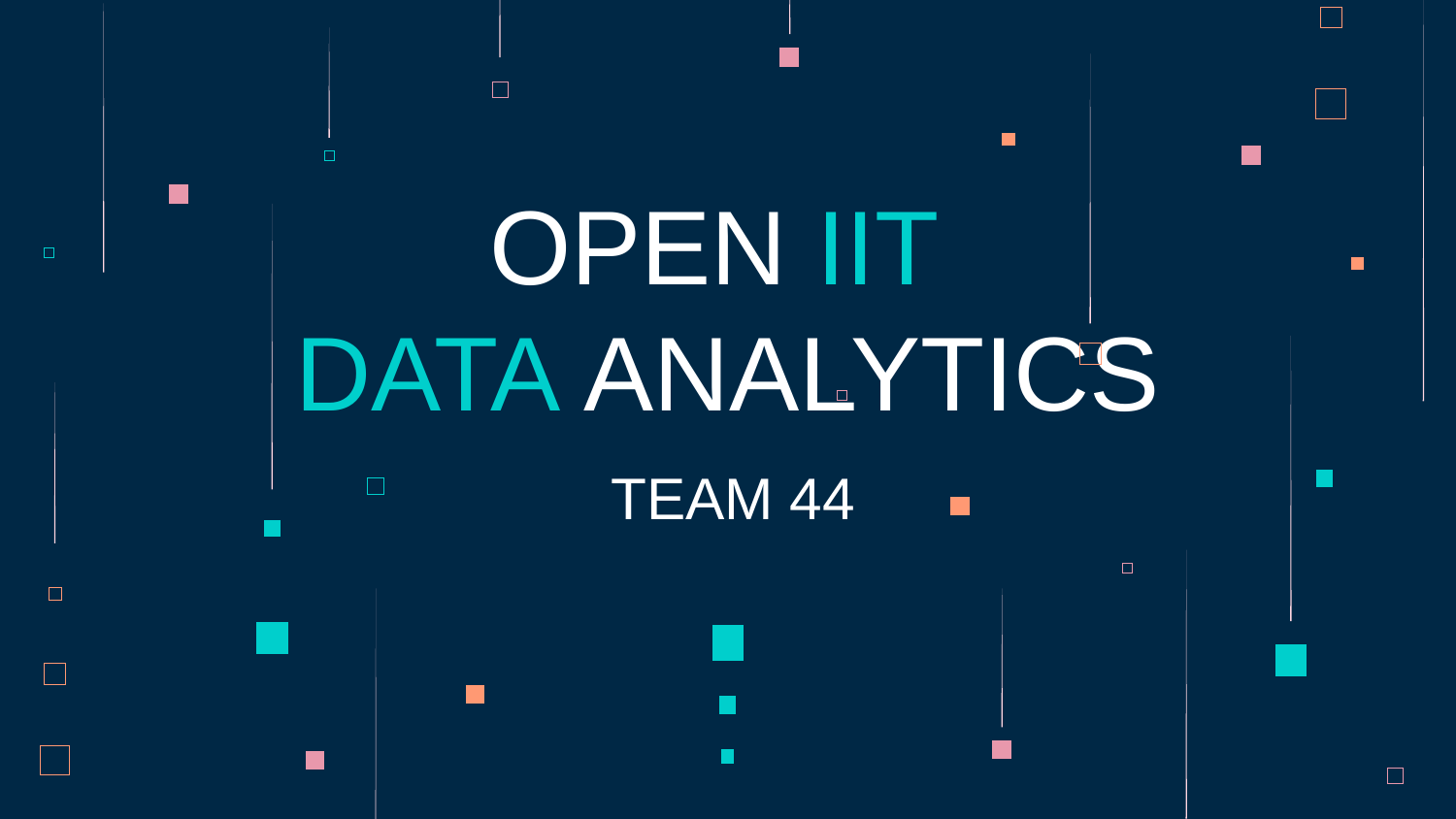

# OPEN IIT
DATA ANALYTICS

 TEAM 44